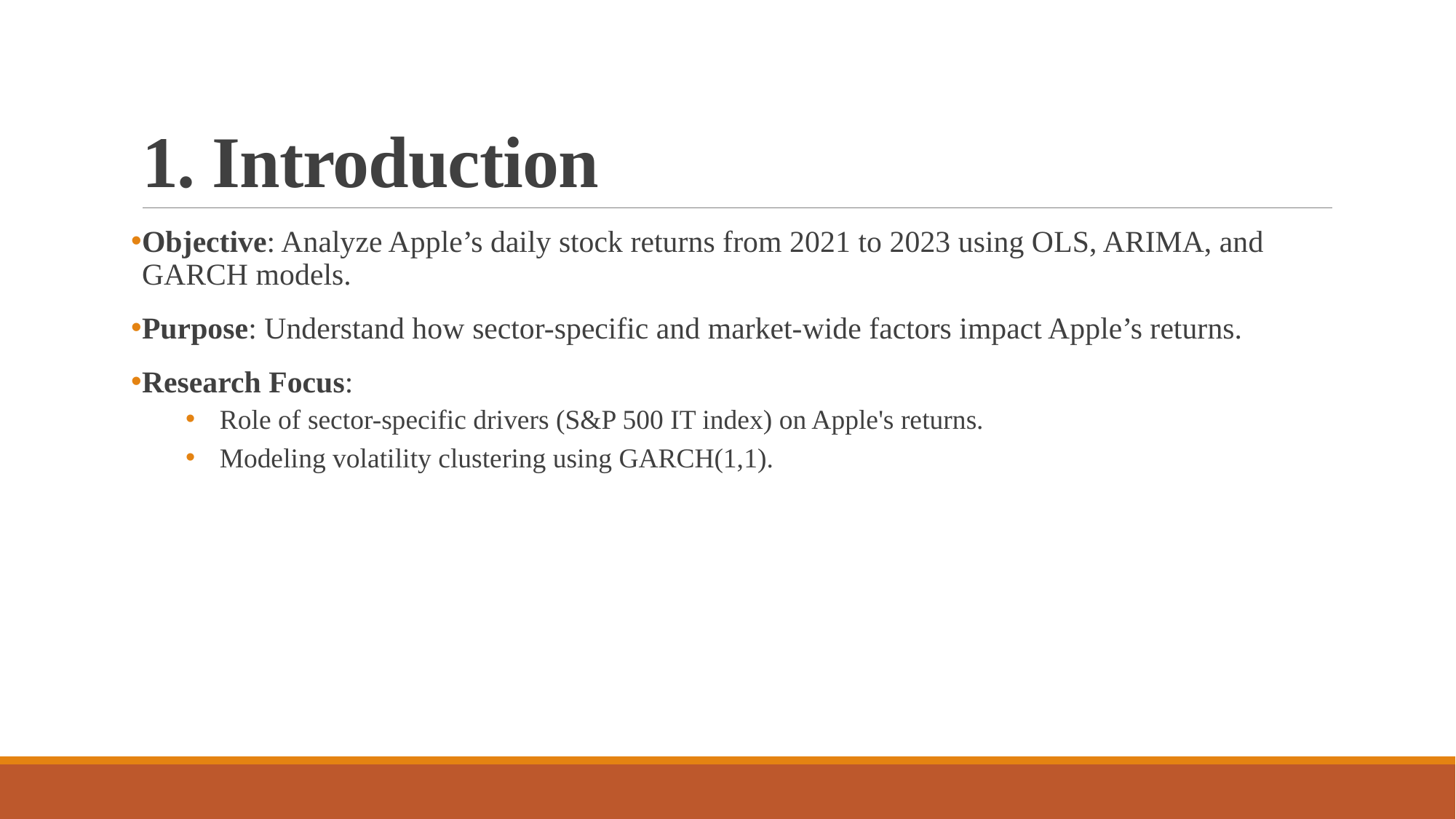

# 1. Introduction
Objective: Analyze Apple’s daily stock returns from 2021 to 2023 using OLS, ARIMA, and GARCH models.
Purpose: Understand how sector-specific and market-wide factors impact Apple’s returns.
Research Focus:
Role of sector-specific drivers (S&P 500 IT index) on Apple's returns.
Modeling volatility clustering using GARCH(1,1).